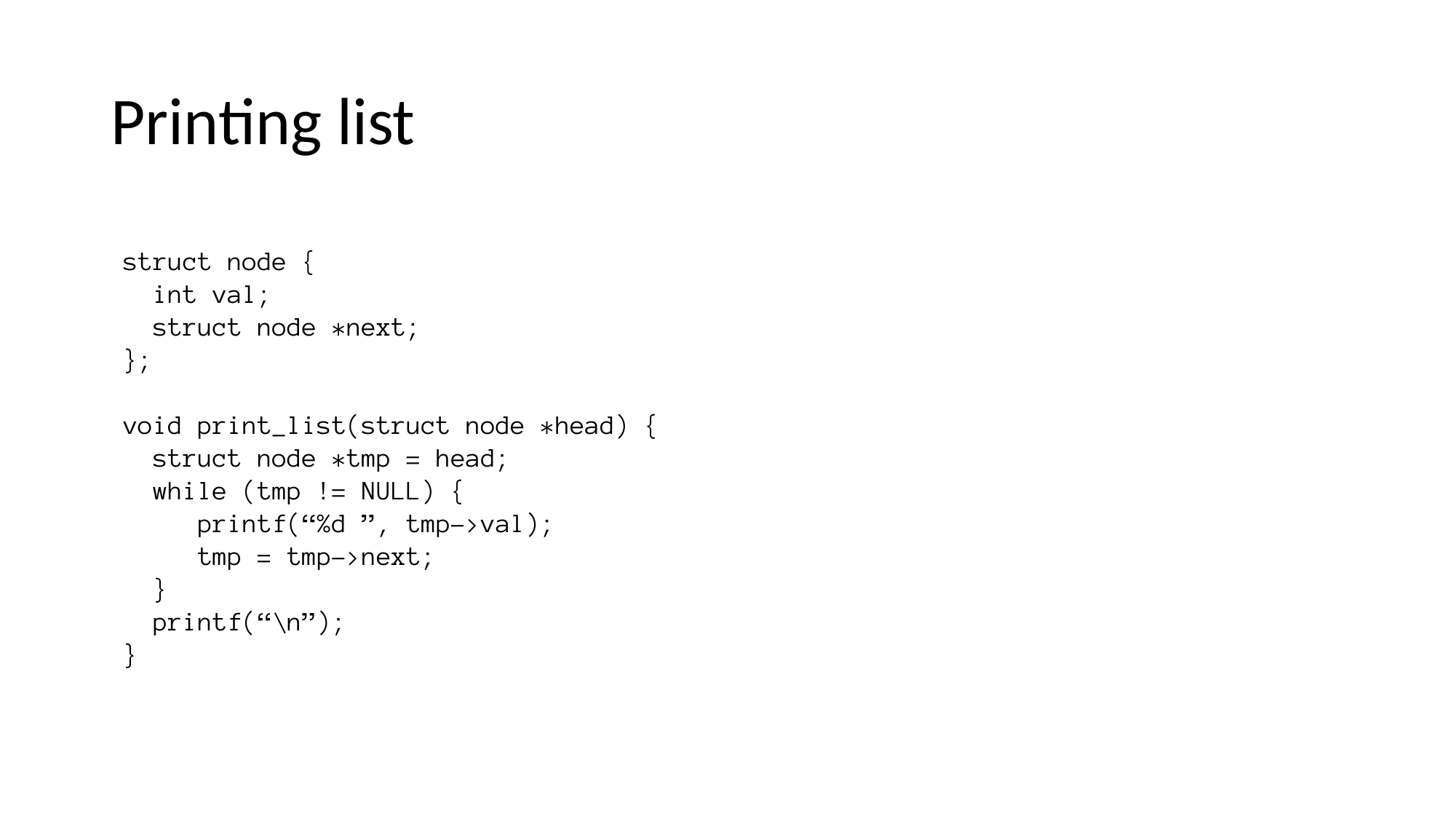

# Printing list
struct node {
  int val;
  struct node *next;
};

void print_list(struct node *head) {
  struct node *tmp = head;
  while (tmp != NULL) {
     printf(“%d ”, tmp->val);
     tmp = tmp->next;
  }
  printf(“\n”);
}